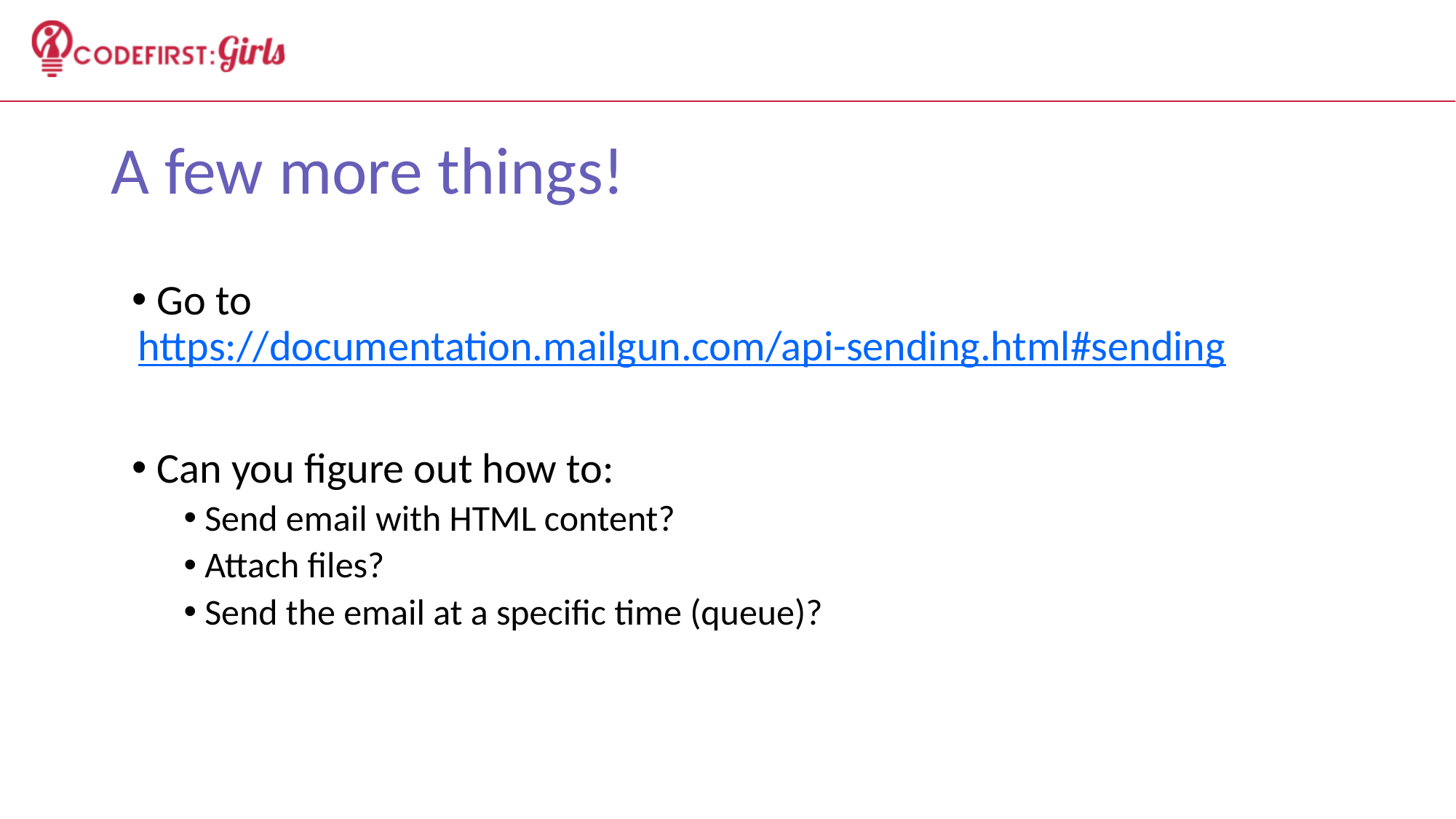

# A few more things!
 Go to https://documentation.mailgun.com/api-sending.html#sending

 Can you figure out how to:
 Send email with HTML content?
 Attach files?
 Send the email at a specific time (queue)?